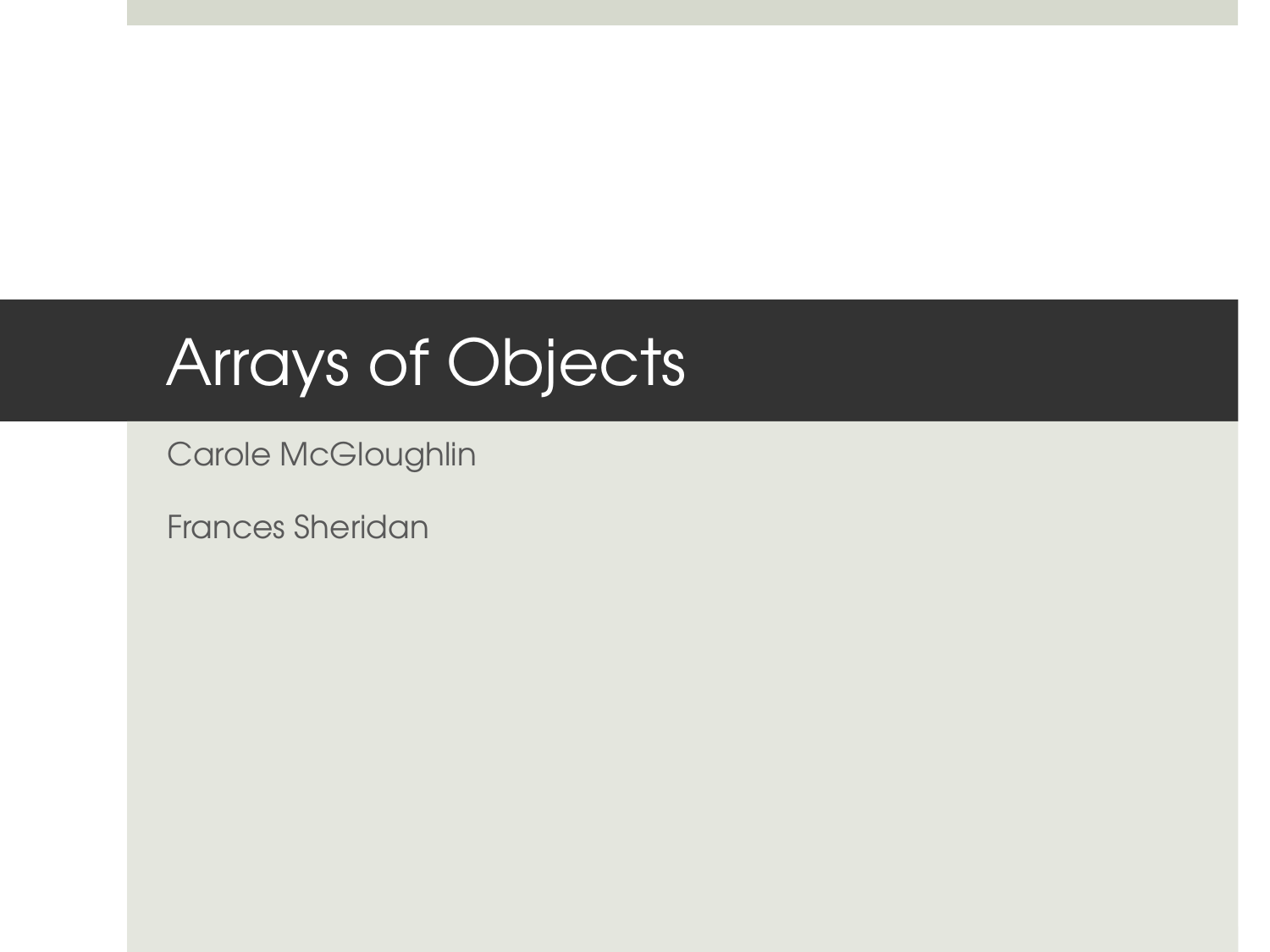

# Arrays of Objects
Carole McGloughlin
Frances Sheridan